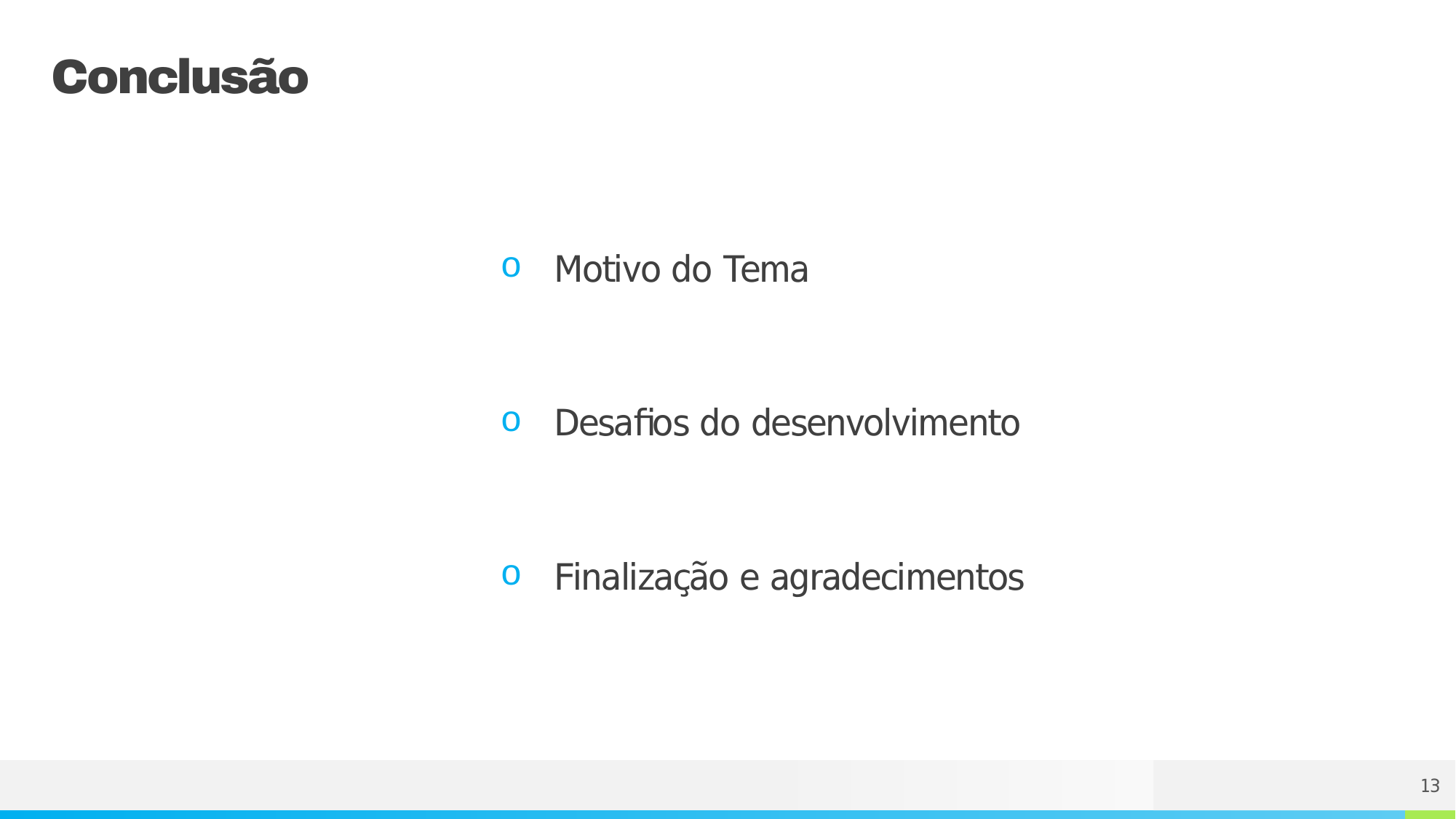

# Conclusão
Motivo do Tema
Desafios do desenvolvimento
Finalização e agradecimentos

13